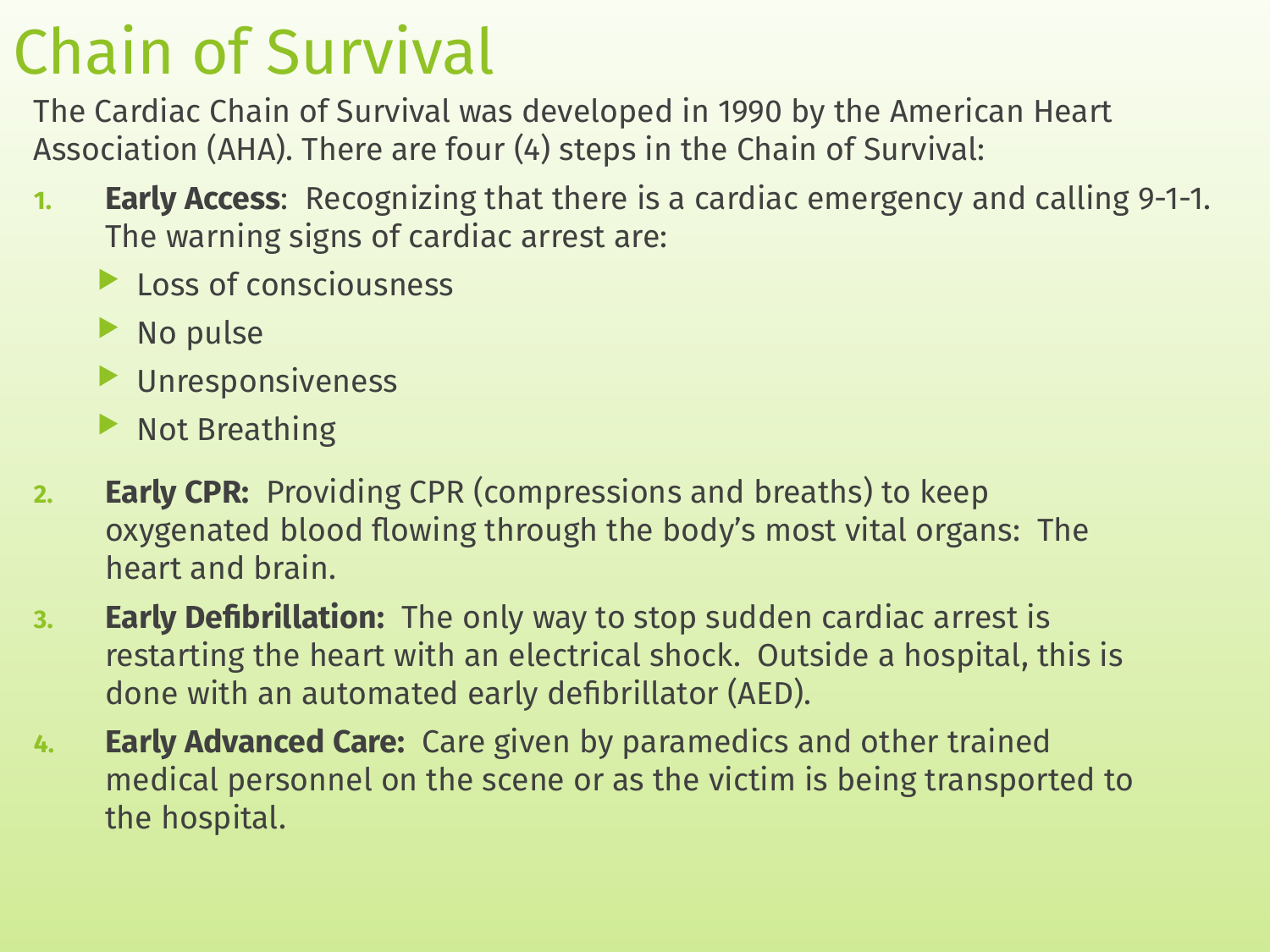

# Chain of Survival
The Cardiac Chain of Survival was developed in 1990 by the American Heart Association (AHA). There are four (4) steps in the Chain of Survival:
Early Access:  Recognizing that there is a cardiac emergency and calling 9-1-1.  The warning signs of cardiac arrest are:
Loss of consciousness
No pulse
Unresponsiveness
Not Breathing

Early CPR:  Providing CPR (compressions and breaths) to keep oxygenated blood flowing through the body’s most vital organs:  The heart and brain.
Early Defibrillation:  The only way to stop sudden cardiac arrest is restarting the heart with an electrical shock.  Outside a hospital, this is done with an automated early defibrillator (AED).
Early Advanced Care:  Care given by paramedics and other trained medical personnel on the scene or as the victim is being transported to the hospital.